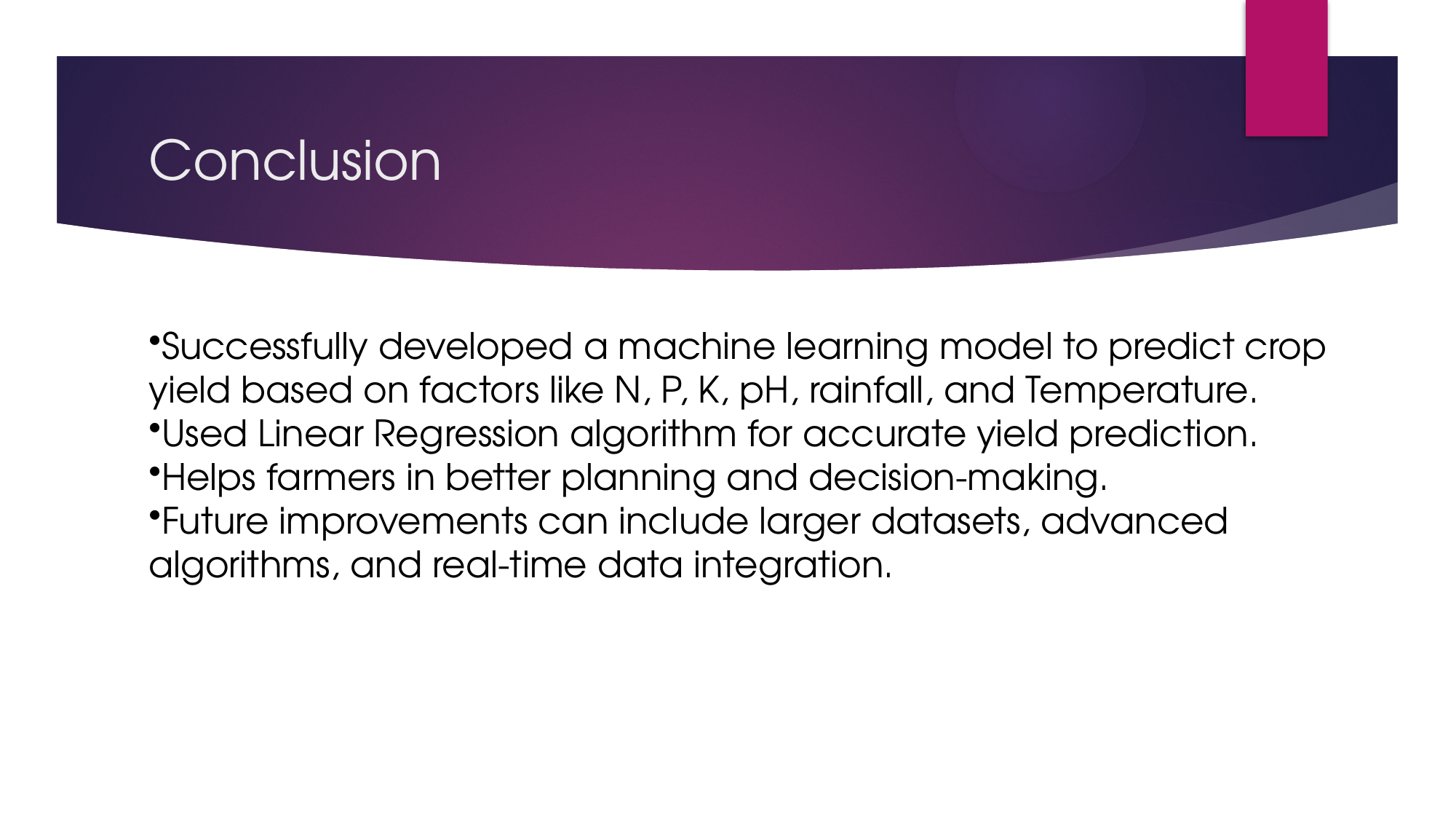

# Conclusion
Successfully developed a machine learning model to predict crop yield based on factors like N, P, K, pH, rainfall, and Temperature.
Used Linear Regression algorithm for accurate yield prediction.
Helps farmers in better planning and decision-making.
Future improvements can include larger datasets, advanced algorithms, and real-time data integration.